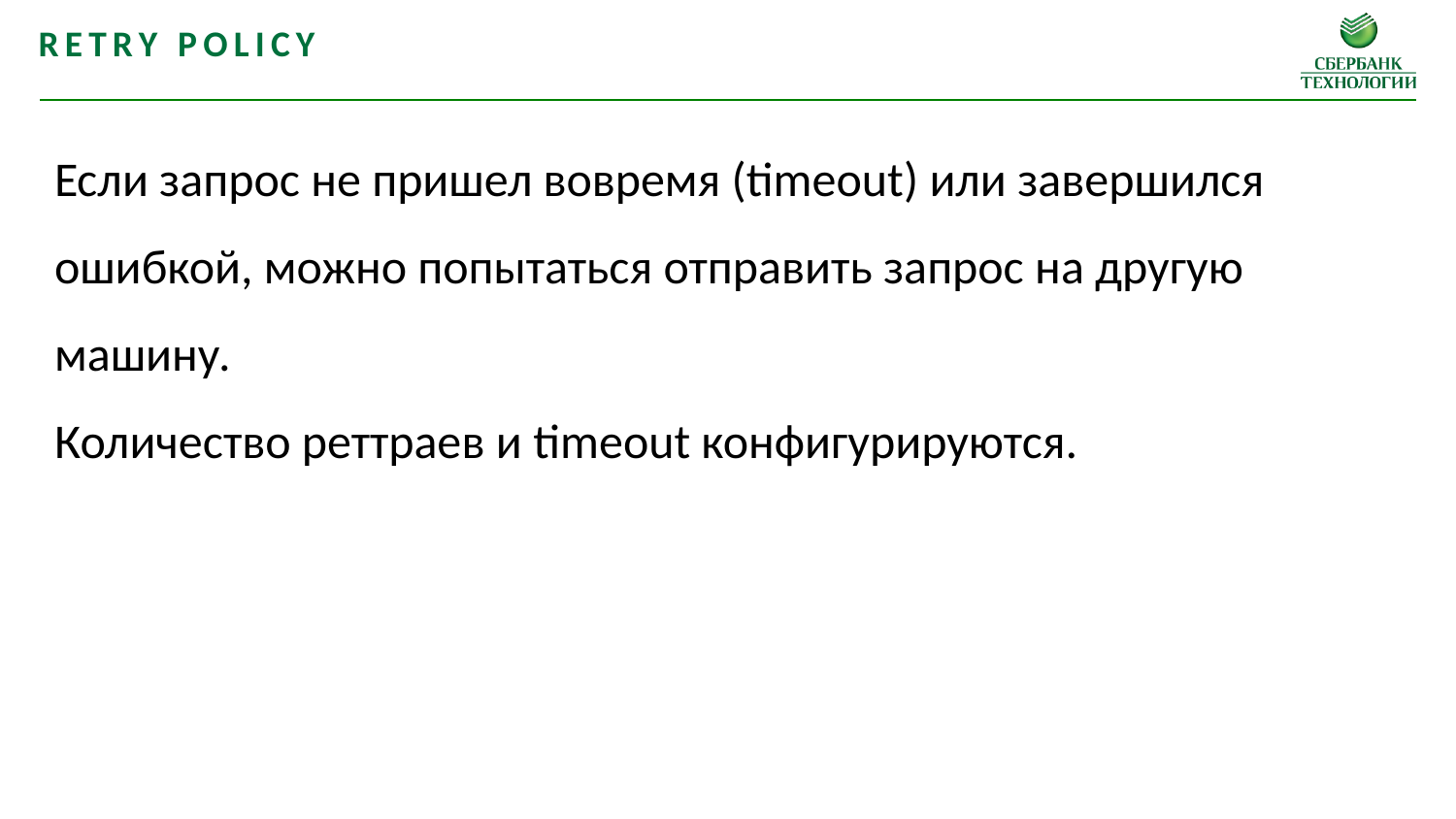

Retry policy
Если запрос не пришел вовремя (timeout) или завершился ошибкой, можно попытаться отправить запрос на другую машину.
Количество реттраев и timeout конфигурируются.